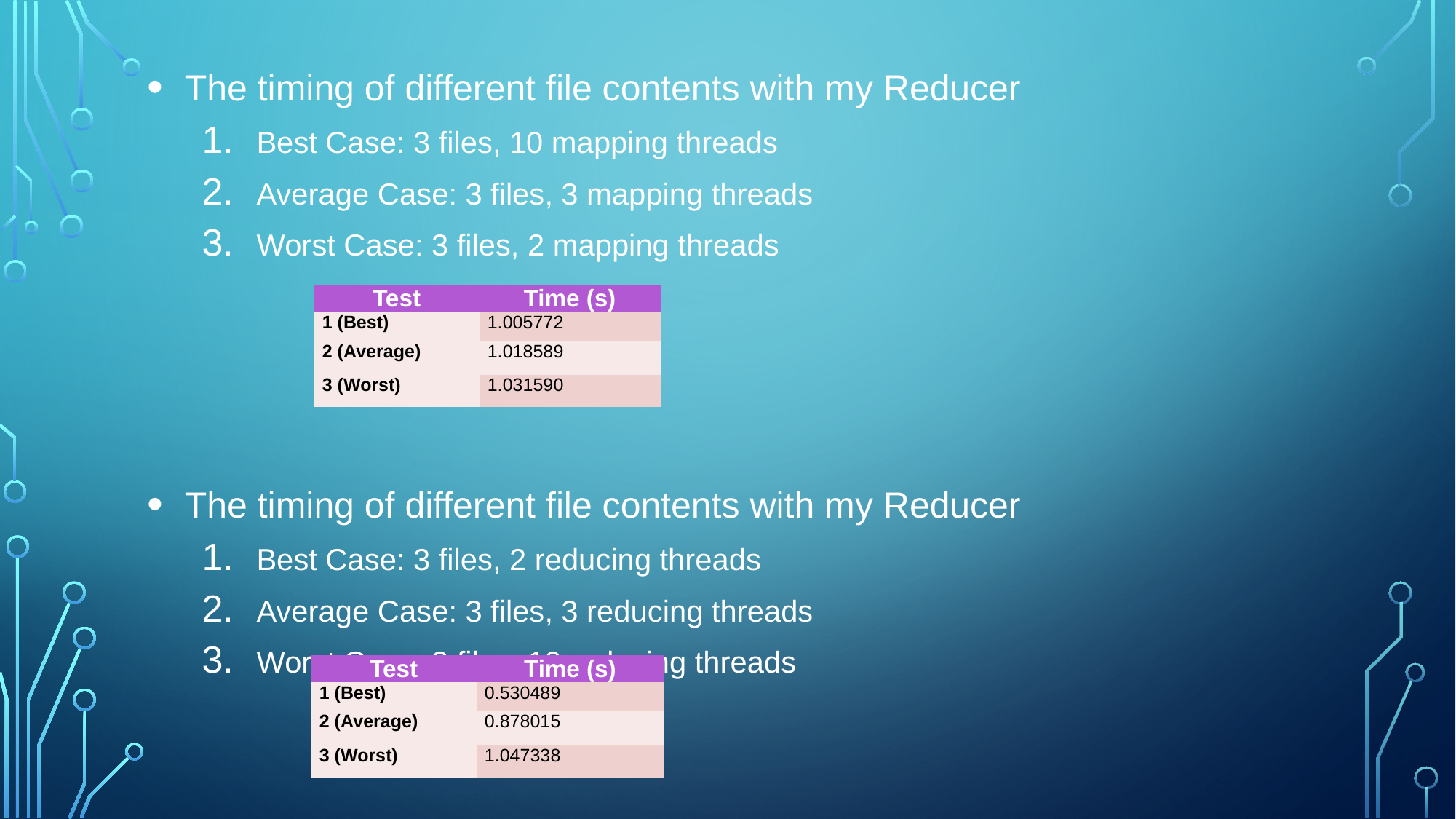

The timing of different file contents with my Reducer
Best Case: 3 files, 10 mapping threads
Average Case: 3 files, 3 mapping threads
Worst Case: 3 files, 2 mapping threads

 The timing of different file contents with my Reducer
Best Case: 3 files, 2 reducing threads
Average Case: 3 files, 3 reducing threads
Worst Case: 3 files, 10 reducing threads

| Test | Time (s) |
| --- | --- |
| 1 (Best) | 1.005772 |
| 2 (Average) | 1.018589 |
| 3 (Worst) | 1.031590 |
| Test | Time (s) |
| --- | --- |
| 1 (Best) | 0.530489 |
| 2 (Average) | 0.878015 |
| 3 (Worst) | 1.047338 |